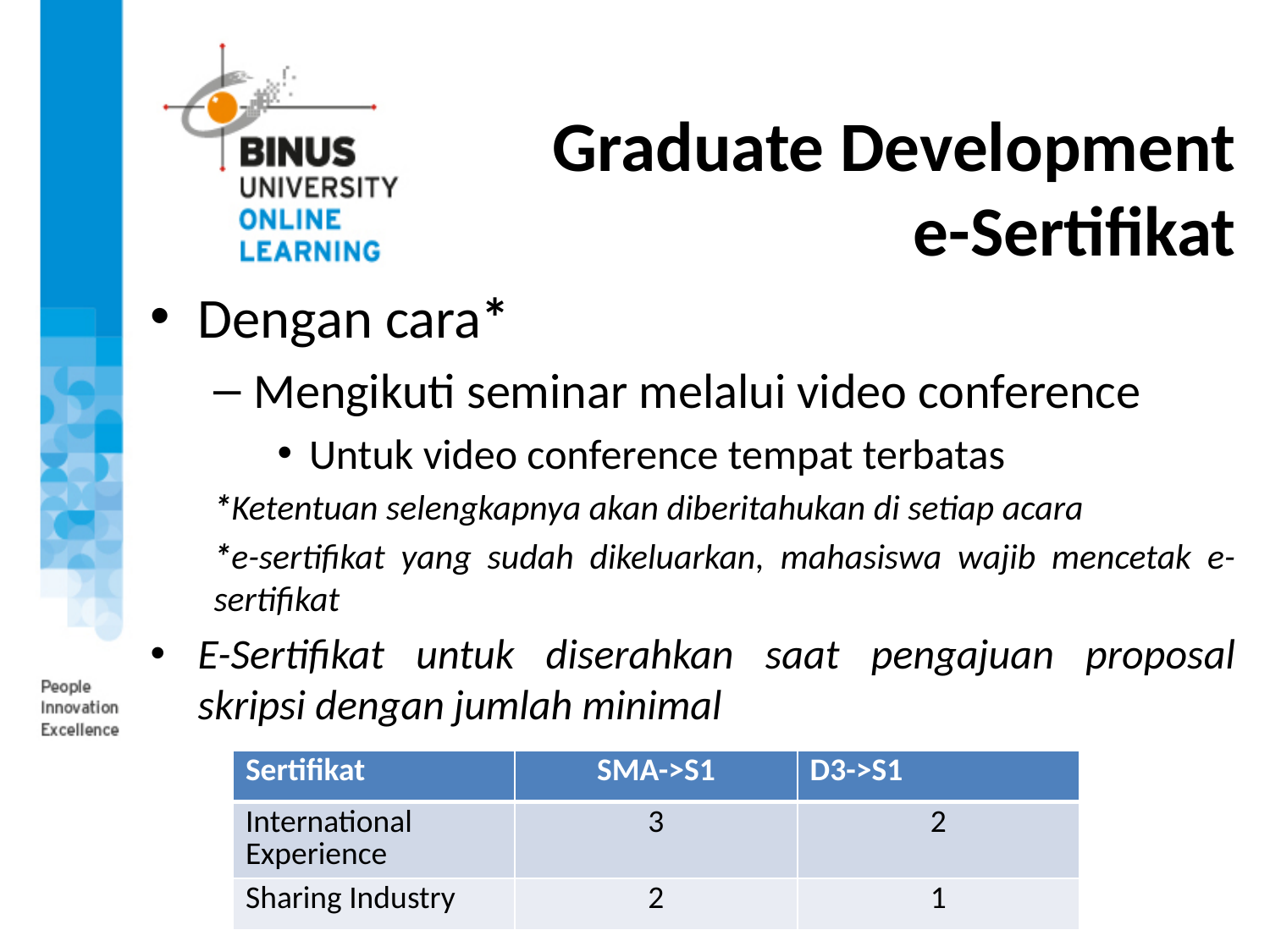

# Graduate Development e-Sertifikat
Dengan cara*
Mengikuti seminar melalui video conference
Untuk video conference tempat terbatas
*Ketentuan selengkapnya akan diberitahukan di setiap acara
*e-sertifikat yang sudah dikeluarkan, mahasiswa wajib mencetak e-sertifikat
E-Sertifikat untuk diserahkan saat pengajuan proposal skripsi dengan jumlah minimal

| Sertifikat | SMA->S1 | D3->S1 |
| --- | --- | --- |
| International Experience | 3 | 2 |
| Sharing Industry | 2 | 1 |